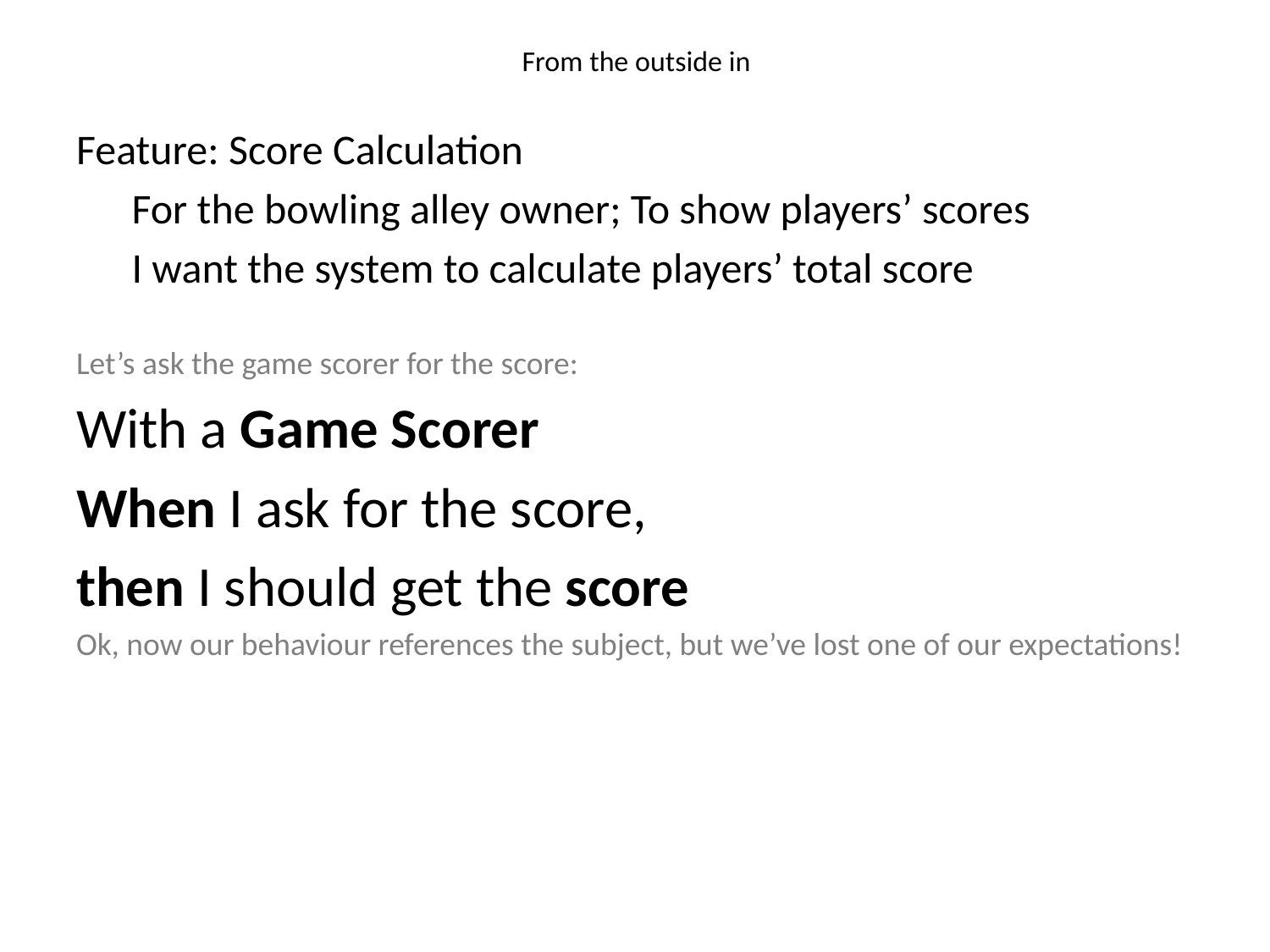

# From the outside in
Feature: Score Calculation
For the bowling alley owner; To show players’ scores
I want the system to calculate players’ total score

Let’s ask the game scorer for the score:
With a Game Scorer
When I ask for the score,
then I should get the score
Ok, now our behaviour references the subject, but we’ve lost one of our expectations!